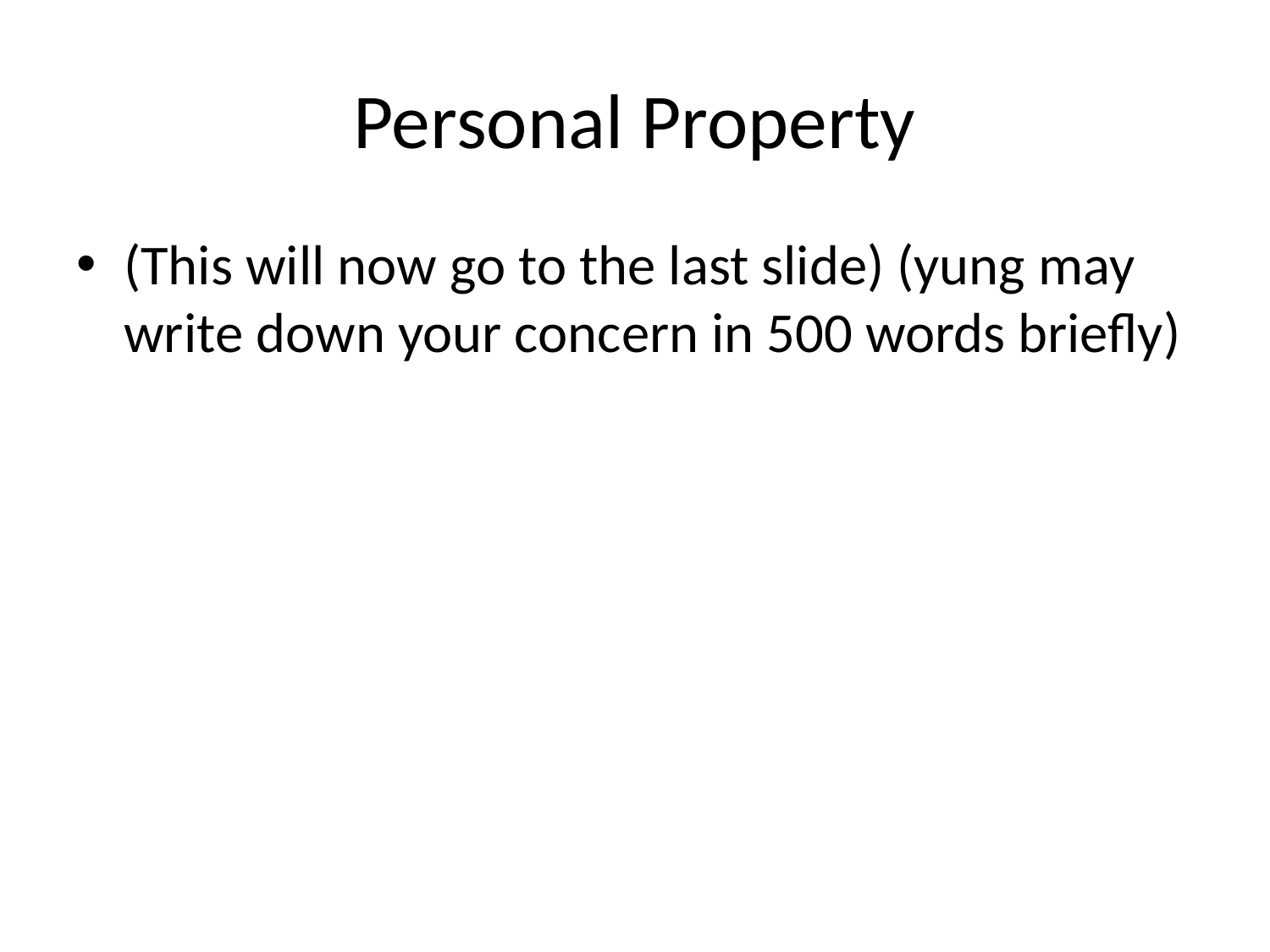

# Personal Property
(This will now go to the last slide) (yung may write down your concern in 500 words briefly)